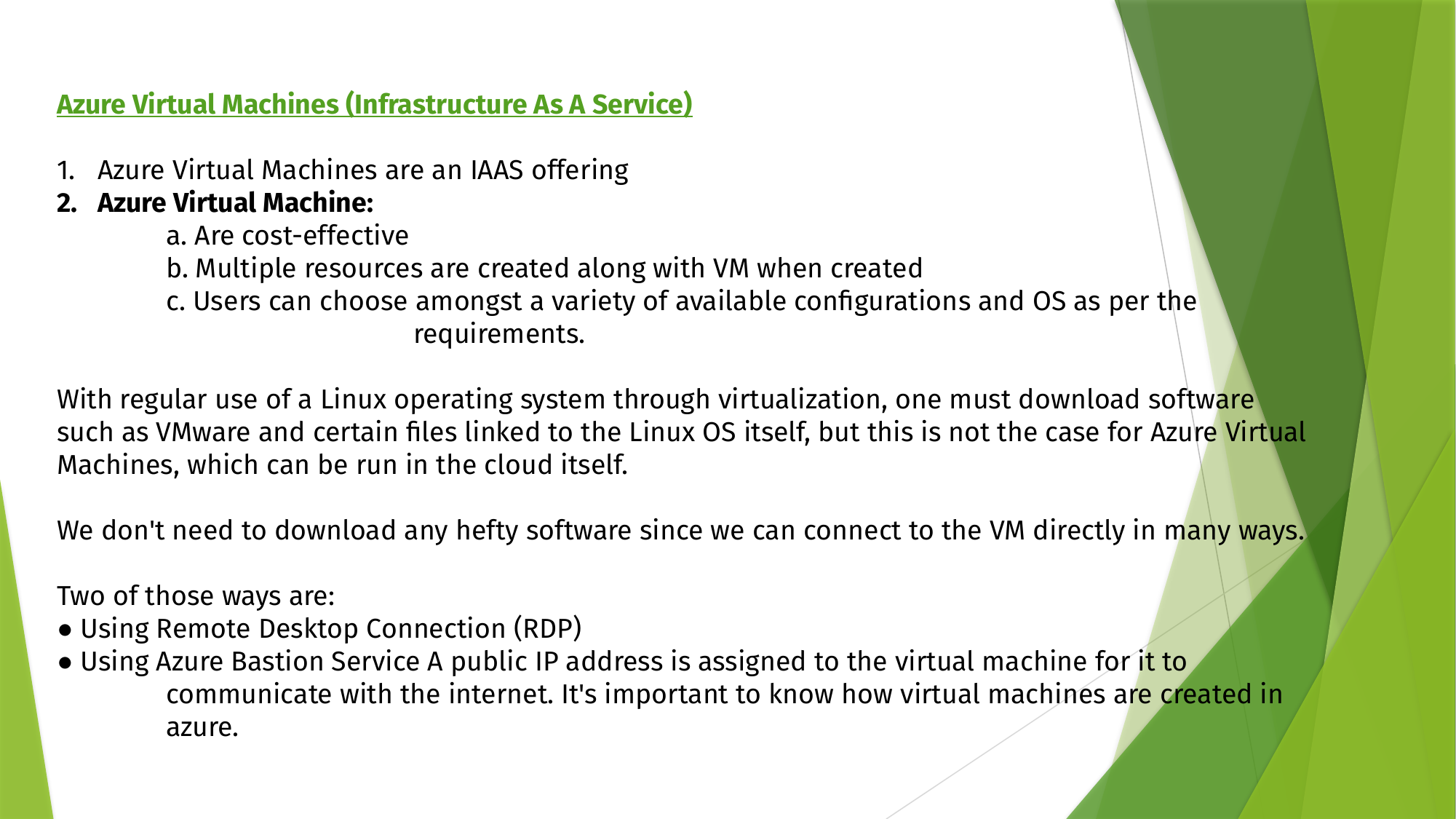

Azure Virtual Machines (Infrastructure As A Service)

Azure Virtual Machines are an IAAS offering
Azure Virtual Machine:
	a. Are cost-effective
	b. Multiple resources are created along with VM when created
	c. Users can choose amongst a variety of available configurations and OS as per the 				    requirements.

With regular use of a Linux operating system through virtualization, one must download software such as VMware and certain files linked to the Linux OS itself, but this is not the case for Azure Virtual Machines, which can be run in the cloud itself.

We don't need to download any hefty software since we can connect to the VM directly in many ways.

Two of those ways are:
● Using Remote Desktop Connection (RDP)
● Using Azure Bastion Service A public IP address is assigned to the virtual machine for it to   	       	communicate with the internet. It's important to know how virtual machines are created in 	azure.